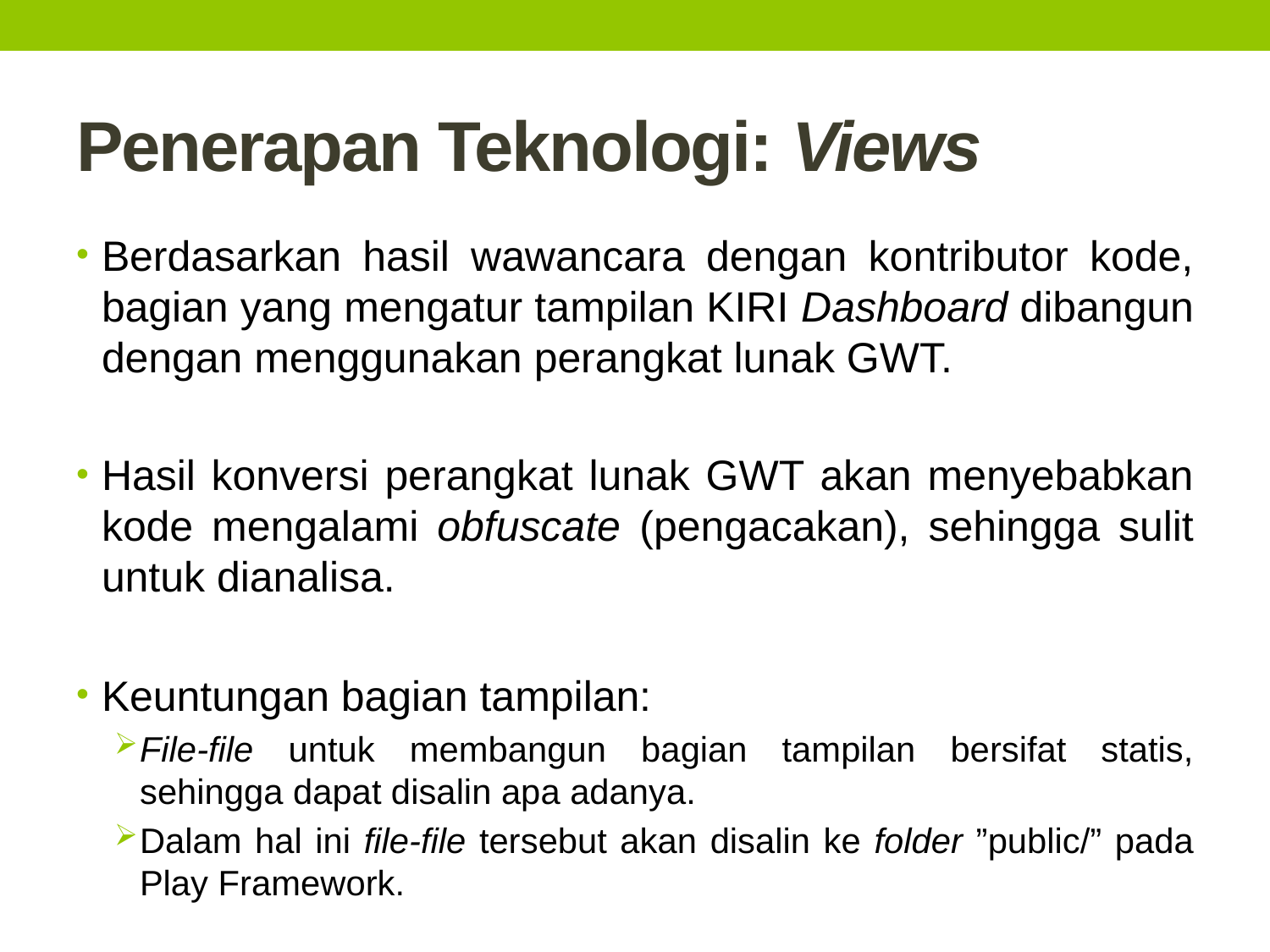

# Penerapan Teknologi: Views
Berdasarkan hasil wawancara dengan kontributor kode, bagian yang mengatur tampilan KIRI Dashboard dibangun dengan menggunakan perangkat lunak GWT.

Hasil konversi perangkat lunak GWT akan menyebabkan kode mengalami obfuscate (pengacakan), sehingga sulit untuk dianalisa.

Keuntungan bagian tampilan:
File-file untuk membangun bagian tampilan bersifat statis, sehingga dapat disalin apa adanya.
Dalam hal ini file-file tersebut akan disalin ke folder ”public/” pada Play Framework.